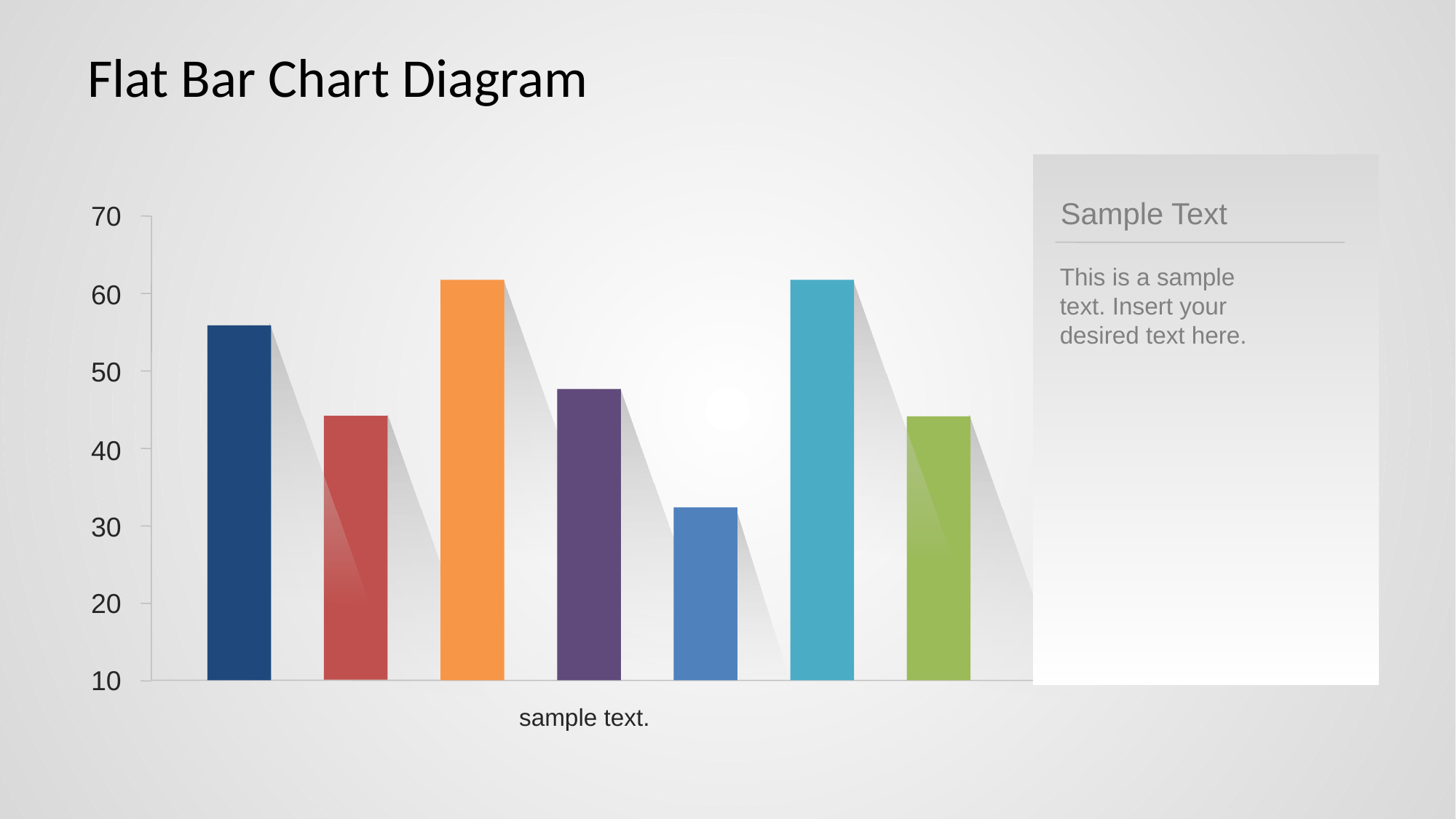

# Flat Bar Chart Diagram

Sample Text
This is a sample text. Insert your desired text here.
70
60

50
40
30
20
10
sample text.